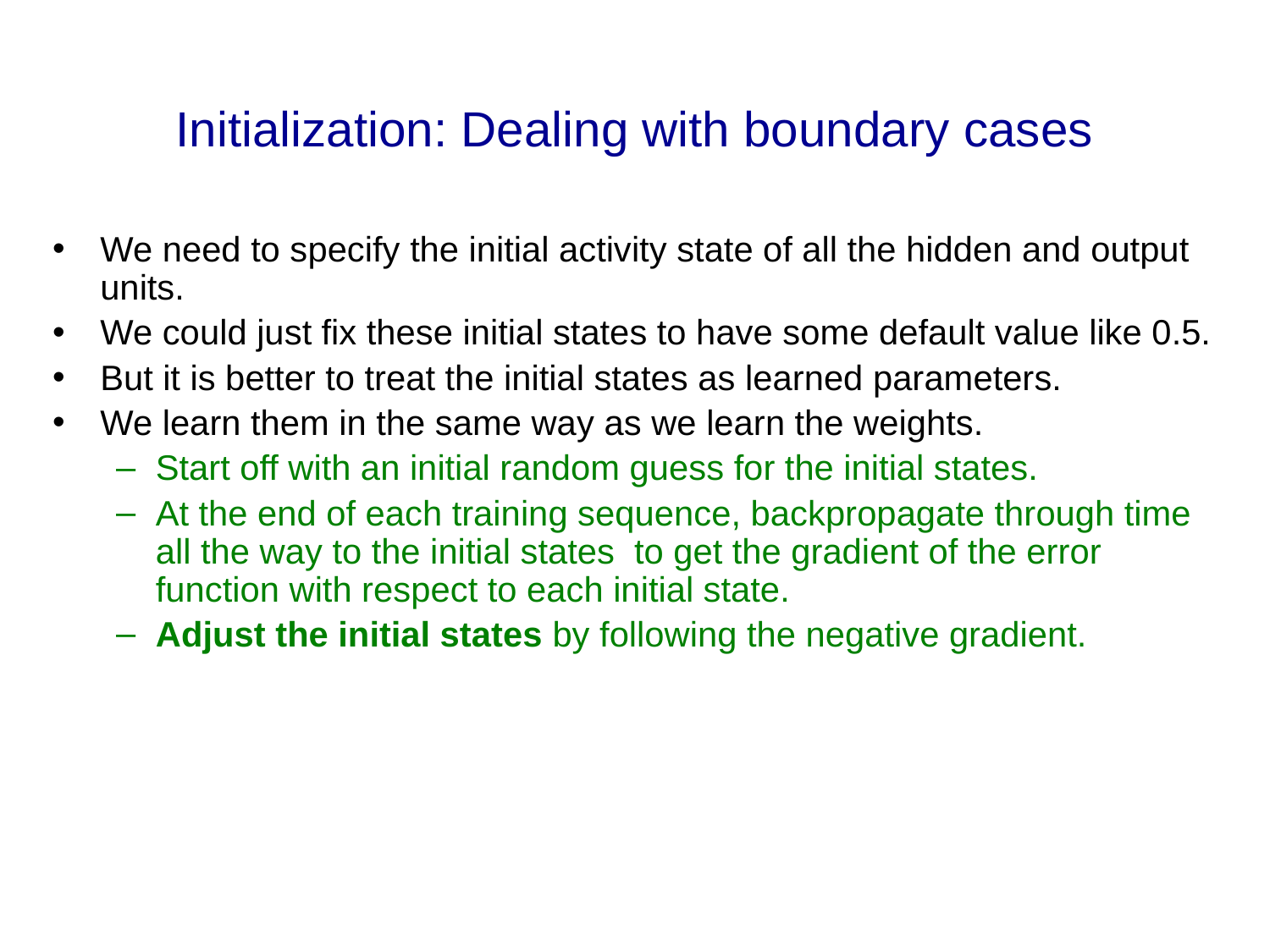

# Initialization: Dealing with boundary cases
We need to specify the initial activity state of all the hidden and output units.
We could just fix these initial states to have some default value like 0.5.
But it is better to treat the initial states as learned parameters.
We learn them in the same way as we learn the weights.
Start off with an initial random guess for the initial states.
At the end of each training sequence, backpropagate through time all the way to the initial states  to get the gradient of the error function with respect to each initial state.
Adjust the initial states by following the negative gradient.